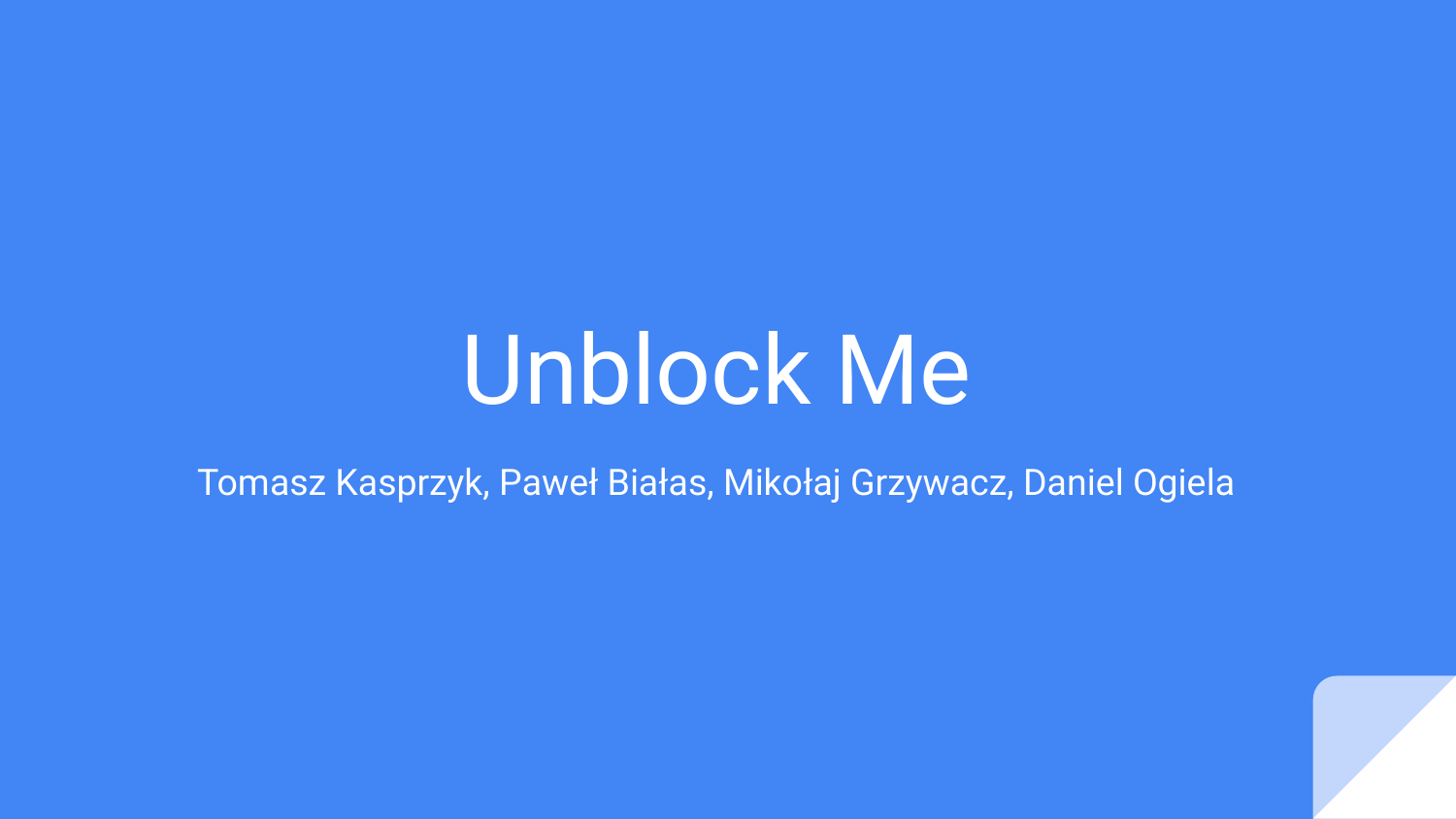

# Unblock Me
Tomasz Kasprzyk, Paweł Białas, Mikołaj Grzywacz, Daniel Ogiela